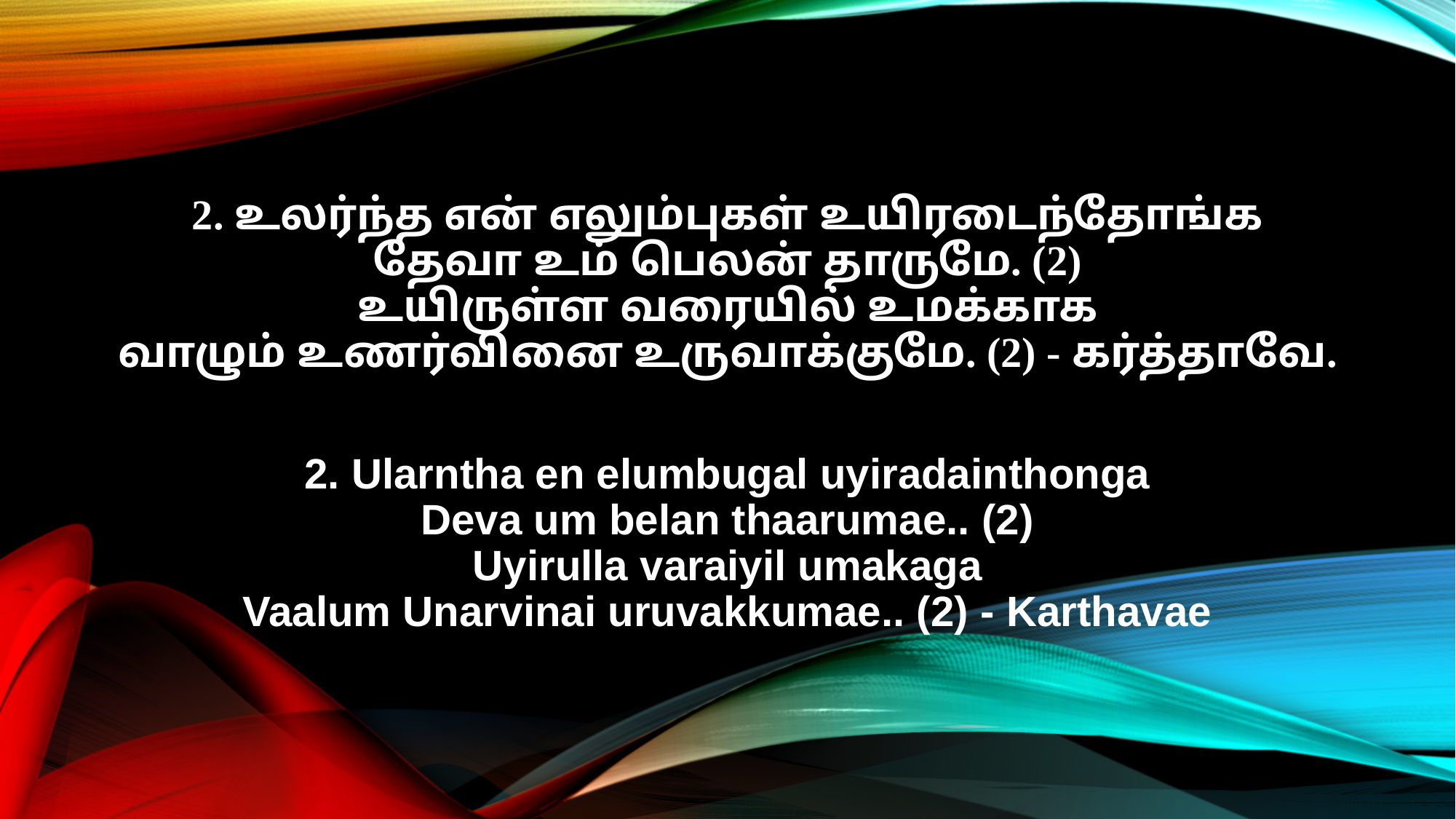

2. உலர்ந்த என் எலும்புகள் உயிரடைந்தோங்க
தேவா உம் பெலன் தாருமே. (2)
உயிருள்ள வரையில் உமக்காக
வாழும் உணர்வினை உருவாக்குமே. (2) - கர்த்தாவே.

2. Ularntha en elumbugal uyiradainthonga
Deva um belan thaarumae.. (2)
Uyirulla varaiyil umakaga
Vaalum Unarvinai uruvakkumae.. (2) - Karthavae